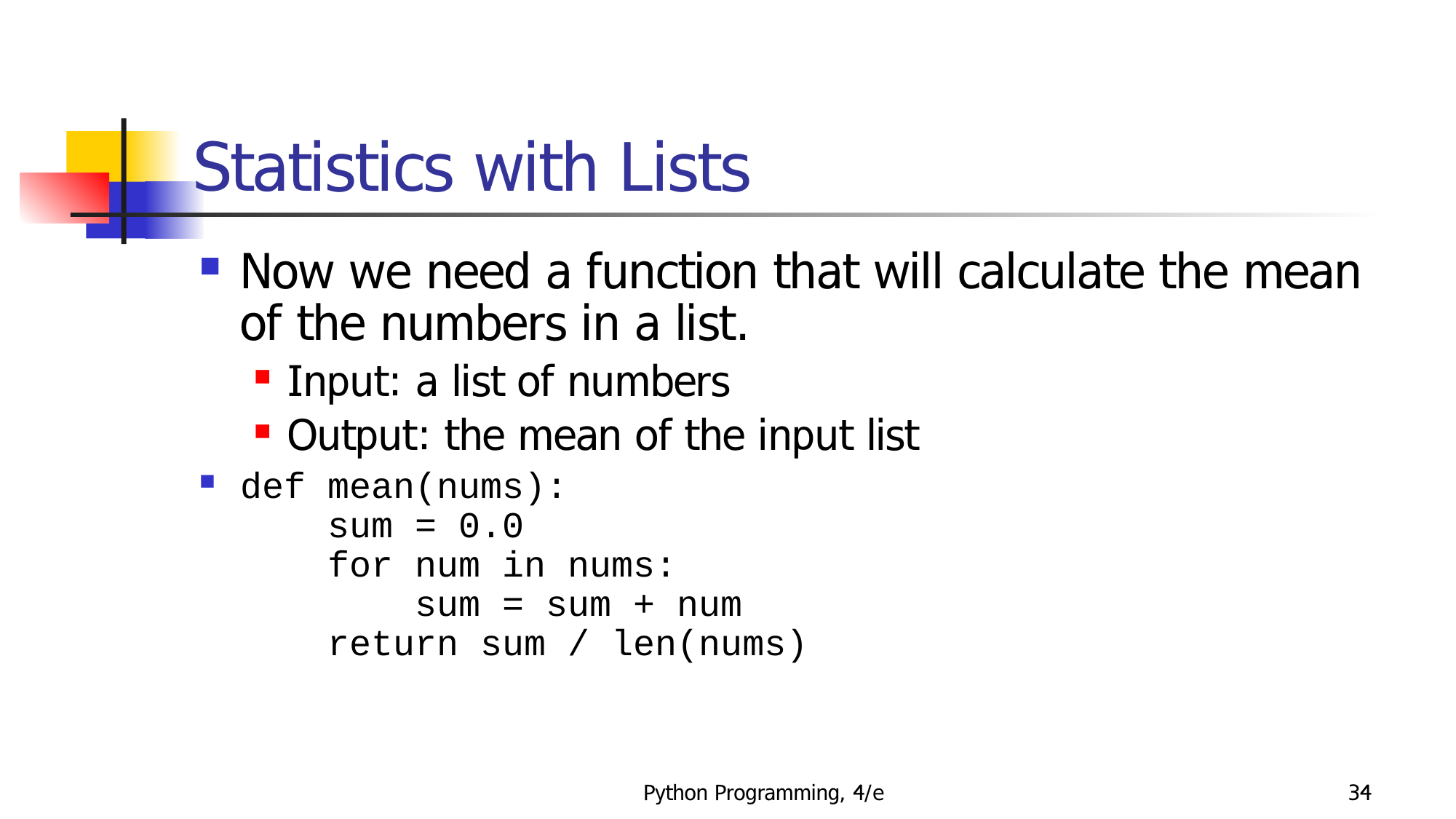

# Statistics with Lists
Now we need a function that will calculate the mean of the numbers in a list.
Input: a list of numbers
Output: the mean of the input list
def mean(nums):
    sum = 0.0
    for num in nums:
        sum = sum + num
    return sum / len(nums)

Python Programming, 4/e
34